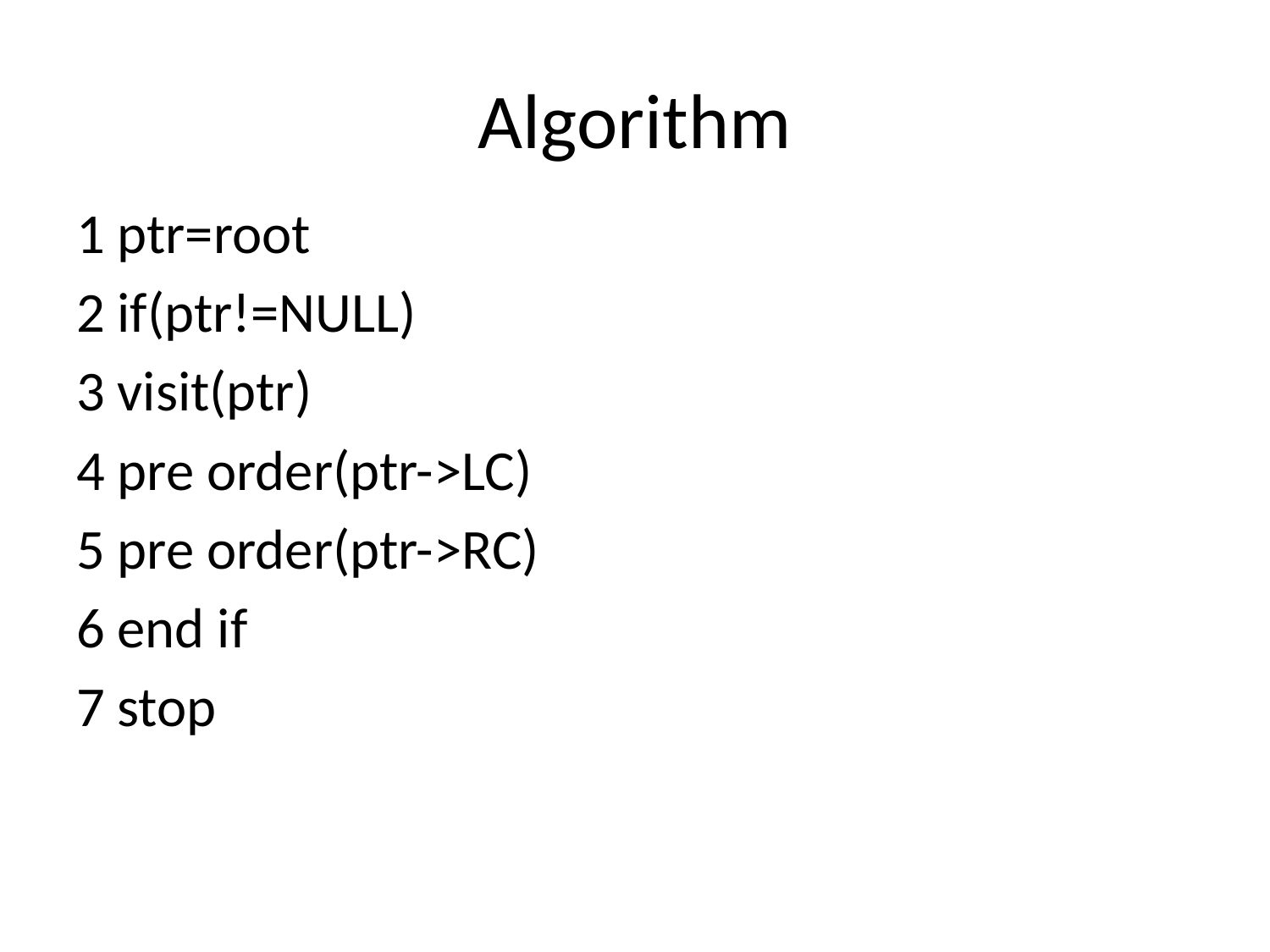

# Algorithm
1 ptr=root
2 if(ptr!=NULL)
3 visit(ptr)
4 pre order(ptr->LC)
5 pre order(ptr->RC)
6 end if
7 stop